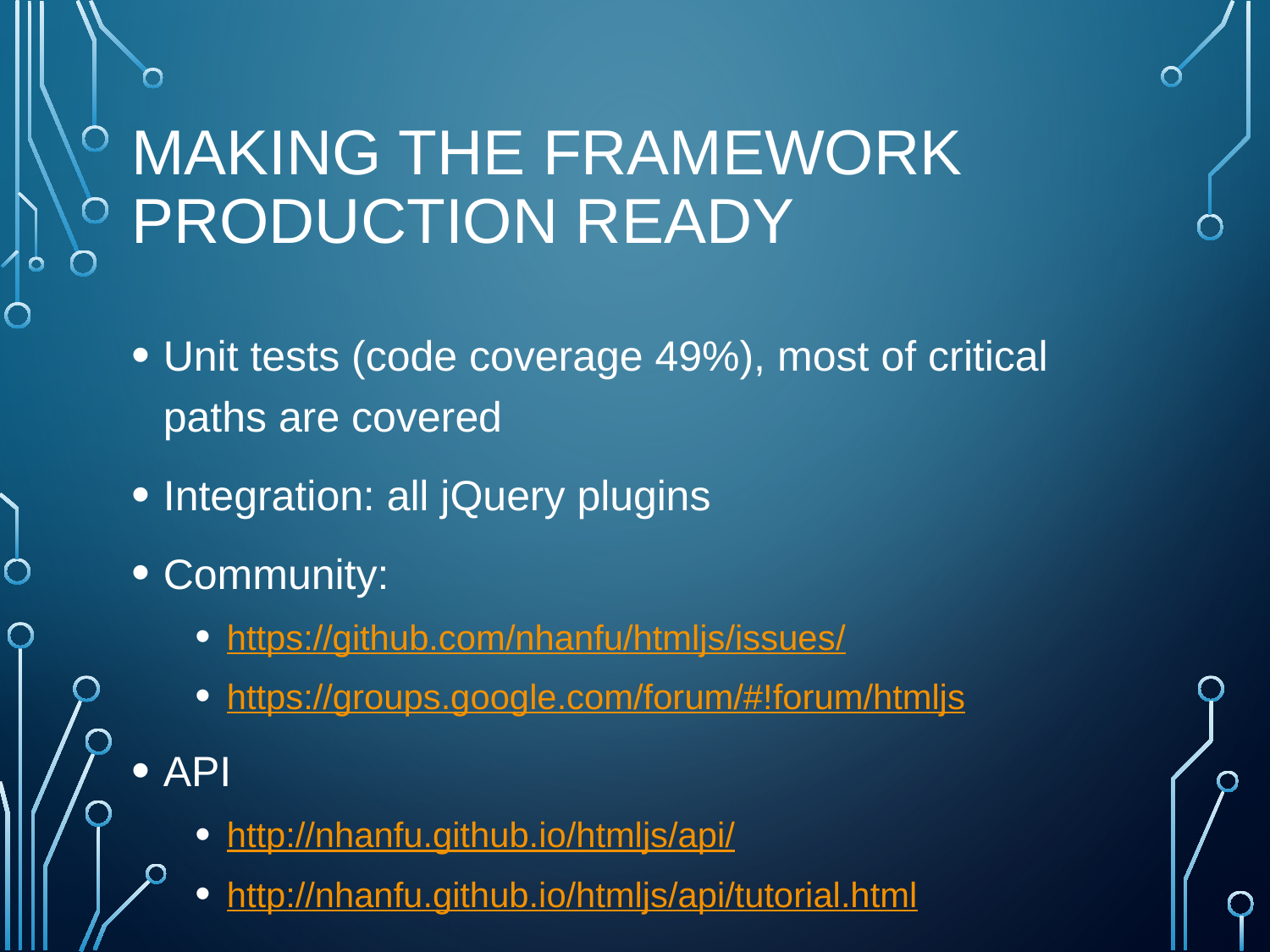

# Making the framework production ready
Unit tests (code coverage 49%), most of critical paths are covered
Integration: all jQuery plugins
Community:
https://github.com/nhanfu/htmljs/issues/
https://groups.google.com/forum/#!forum/htmljs
API
http://nhanfu.github.io/htmljs/api/
http://nhanfu.github.io/htmljs/api/tutorial.html